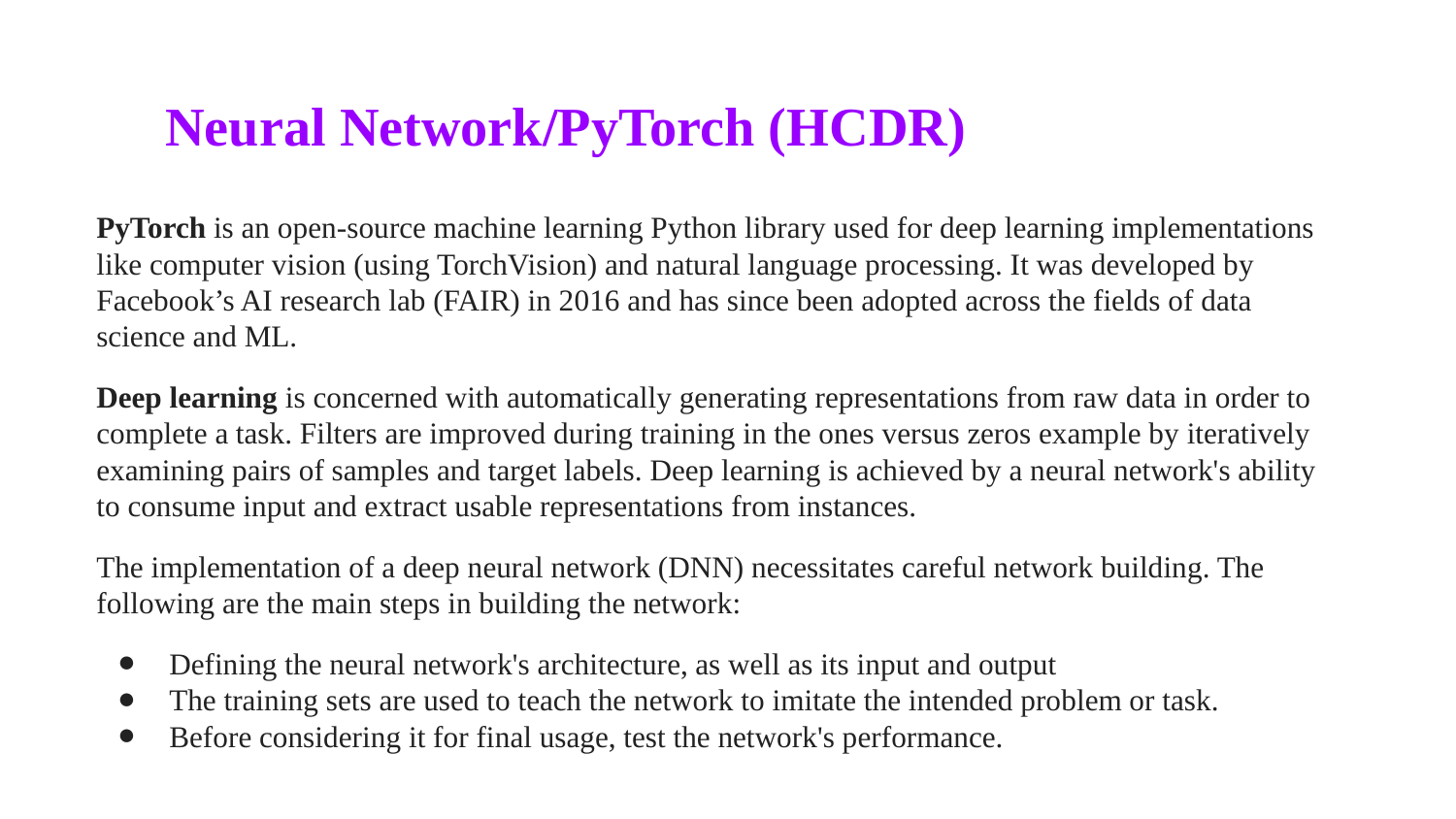

Neural Network/PyTorch (HCDR)

PyTorch is an open-source machine learning Python library used for deep learning implementations like computer vision (using TorchVision) and natural language processing. It was developed by Facebook’s AI research lab (FAIR) in 2016 and has since been adopted across the fields of data science and ML.
Deep learning is concerned with automatically generating representations from raw data in order to complete a task. Filters are improved during training in the ones versus zeros example by iteratively examining pairs of samples and target labels. Deep learning is achieved by a neural network's ability to consume input and extract usable representations from instances.
The implementation of a deep neural network (DNN) necessitates careful network building. The following are the main steps in building the network:
Defining the neural network's architecture, as well as its input and output
The training sets are used to teach the network to imitate the intended problem or task.
Before considering it for final usage, test the network's performance.